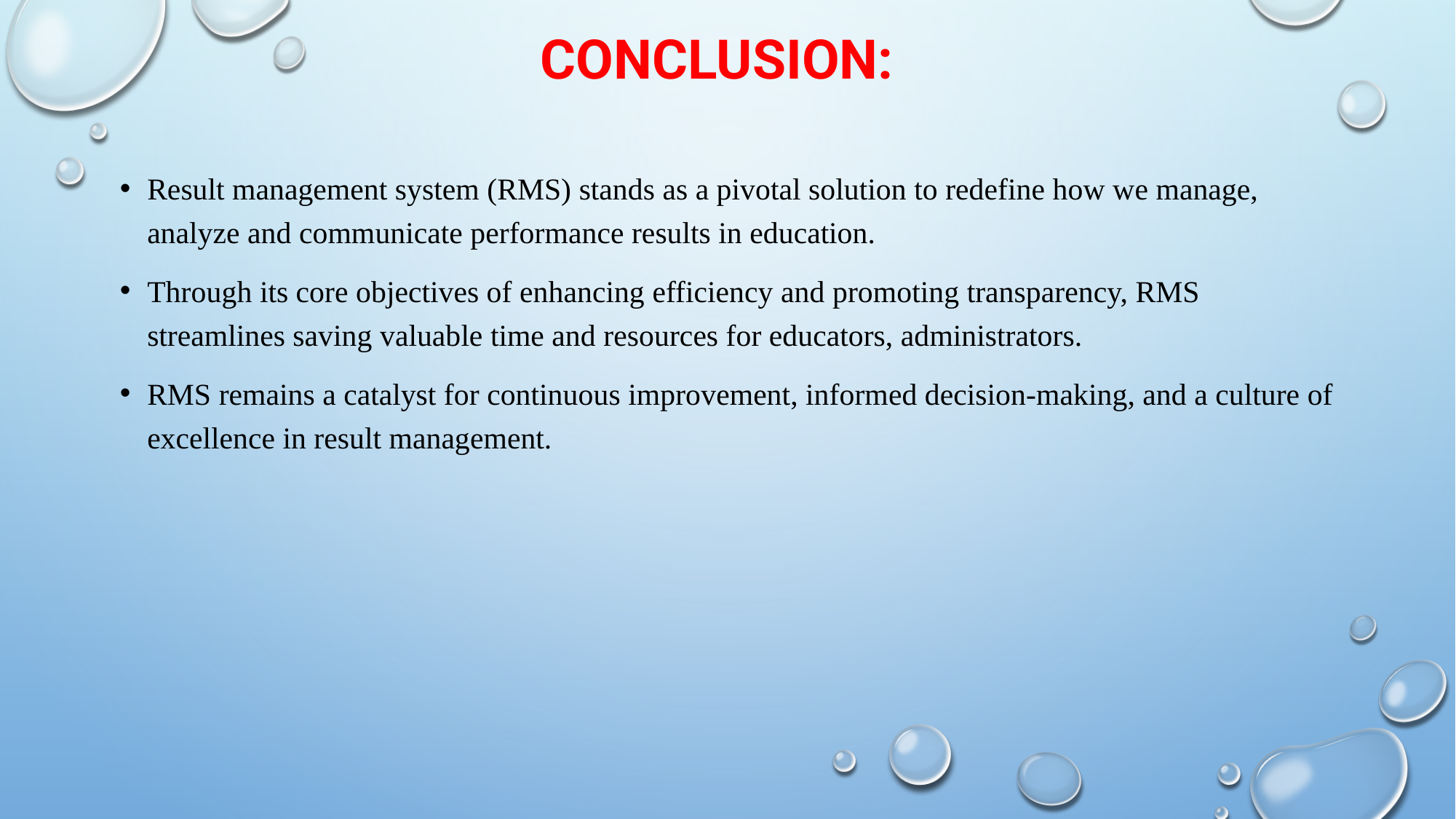

# Conclusion:
Result management system (RMS) stands as a pivotal solution to redefine how we manage, analyze and communicate performance results in education.
Through its core objectives of enhancing efficiency and promoting transparency, RMS streamlines saving valuable time and resources for educators, administrators.
RMS remains a catalyst for continuous improvement, informed decision-making, and a culture of excellence in result management.